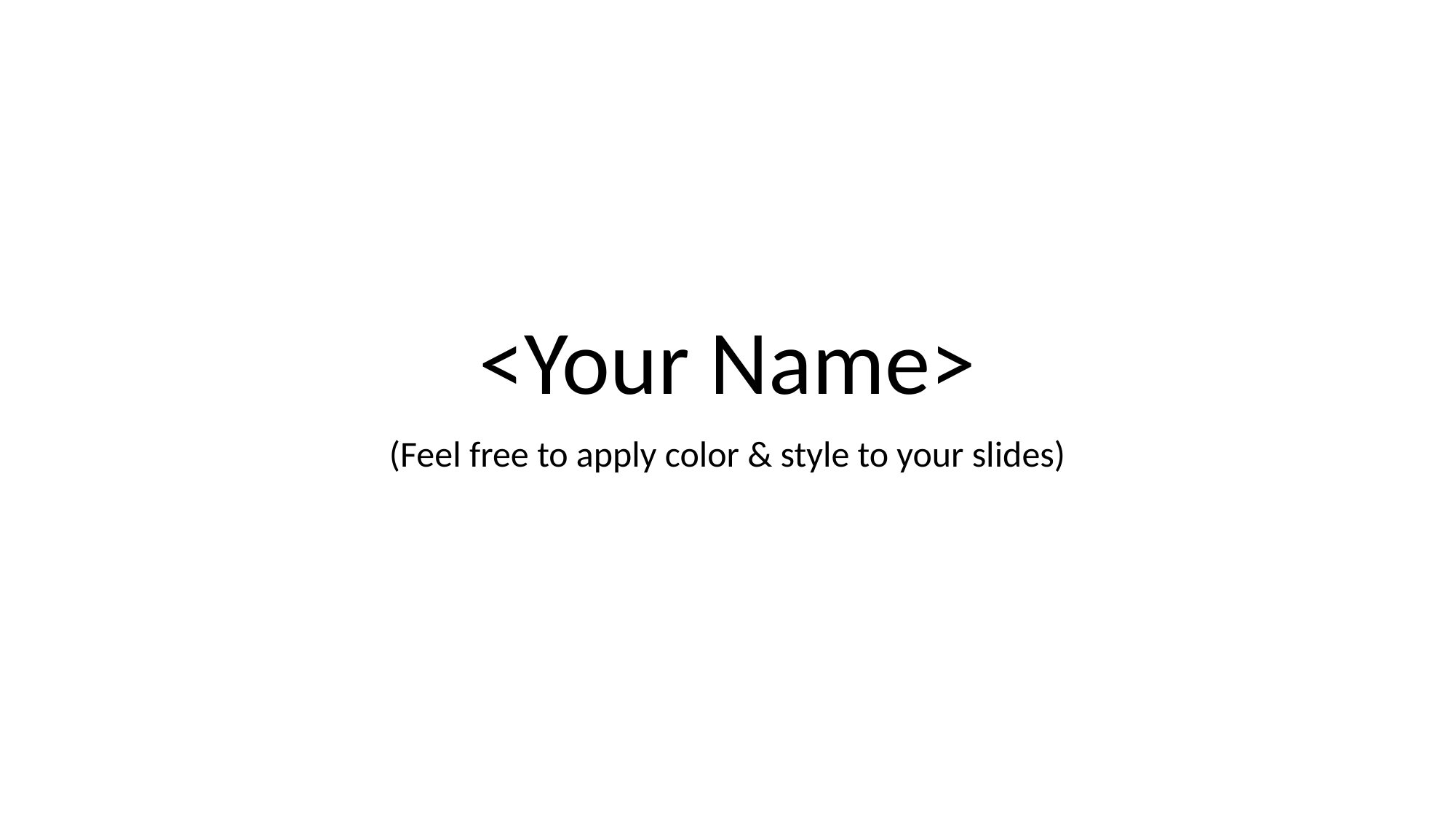

# <Your Name>
(Feel free to apply color & style to your slides)